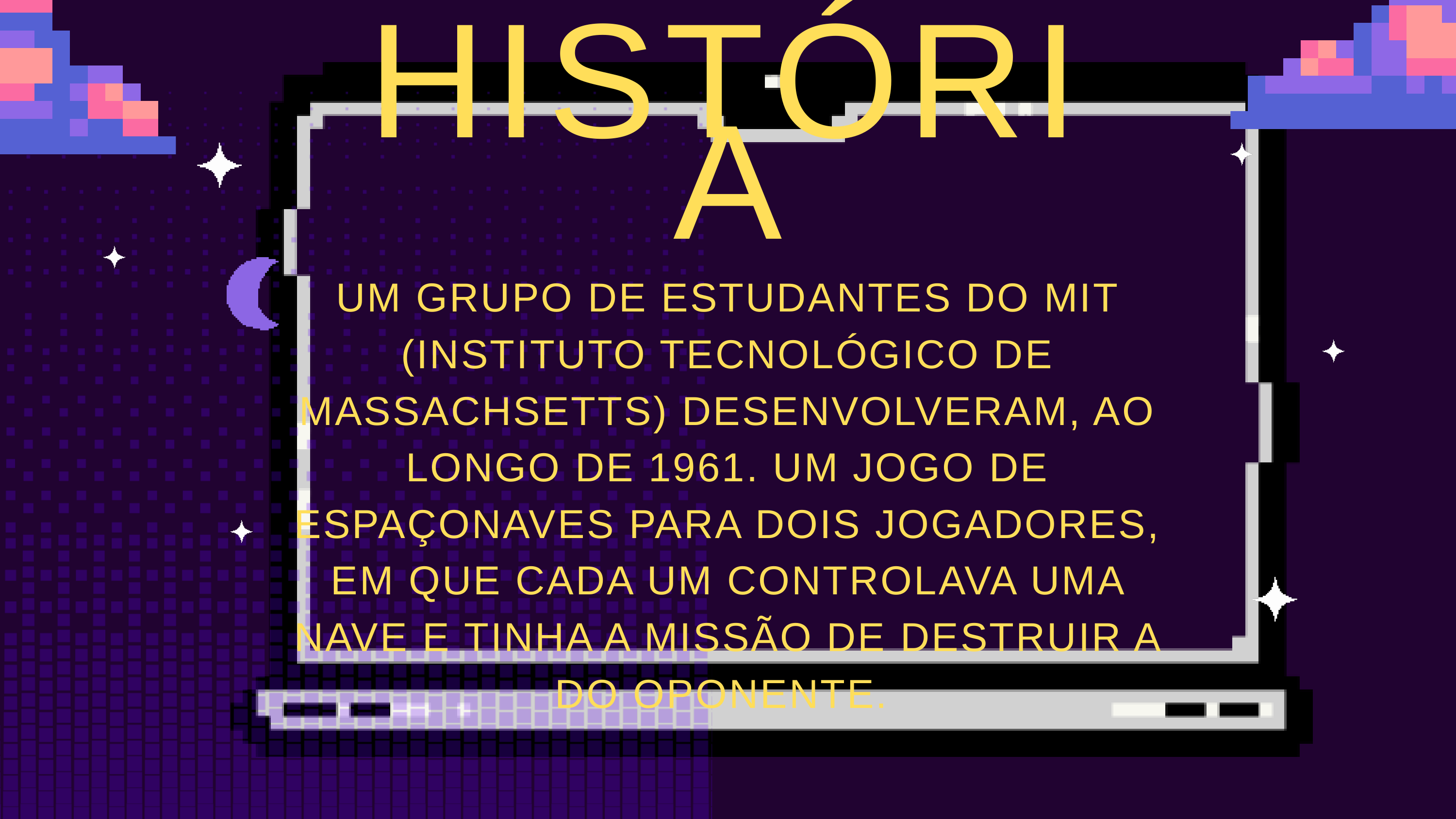

HISTÓRIA

UM GRUPO DE ESTUDANTES DO MIT (INSTITUTO TECNOLÓGICO DE MASSACHSETTS) DESENVOLVERAM, AO LONGO DE 1961. UM JOGO DE ESPAÇONAVES PARA DOIS JOGADORES, EM QUE CADA UM CONTROLAVA UMA NAVE E TINHA A MISSÃO DE DESTRUIR A DO OPONENTE.